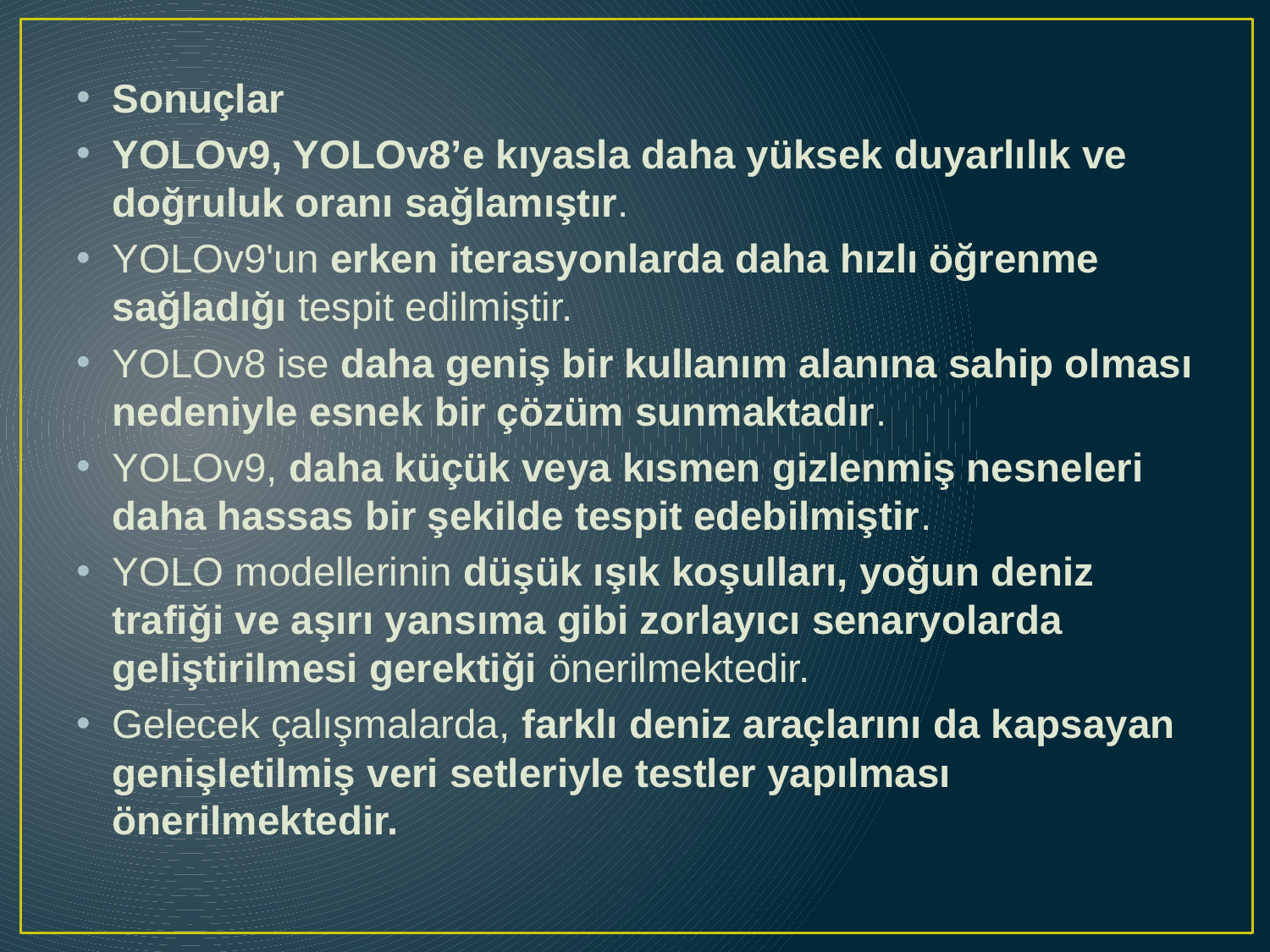

Sonuçlar
YOLOv9, YOLOv8’e kıyasla daha yüksek duyarlılık ve doğruluk oranı sağlamıştır.
YOLOv9'un erken iterasyonlarda daha hızlı öğrenme sağladığı tespit edilmiştir.
YOLOv8 ise daha geniş bir kullanım alanına sahip olması nedeniyle esnek bir çözüm sunmaktadır.
YOLOv9, daha küçük veya kısmen gizlenmiş nesneleri daha hassas bir şekilde tespit edebilmiştir.
YOLO modellerinin düşük ışık koşulları, yoğun deniz trafiği ve aşırı yansıma gibi zorlayıcı senaryolarda geliştirilmesi gerektiği önerilmektedir.
Gelecek çalışmalarda, farklı deniz araçlarını da kapsayan genişletilmiş veri setleriyle testler yapılması önerilmektedir.